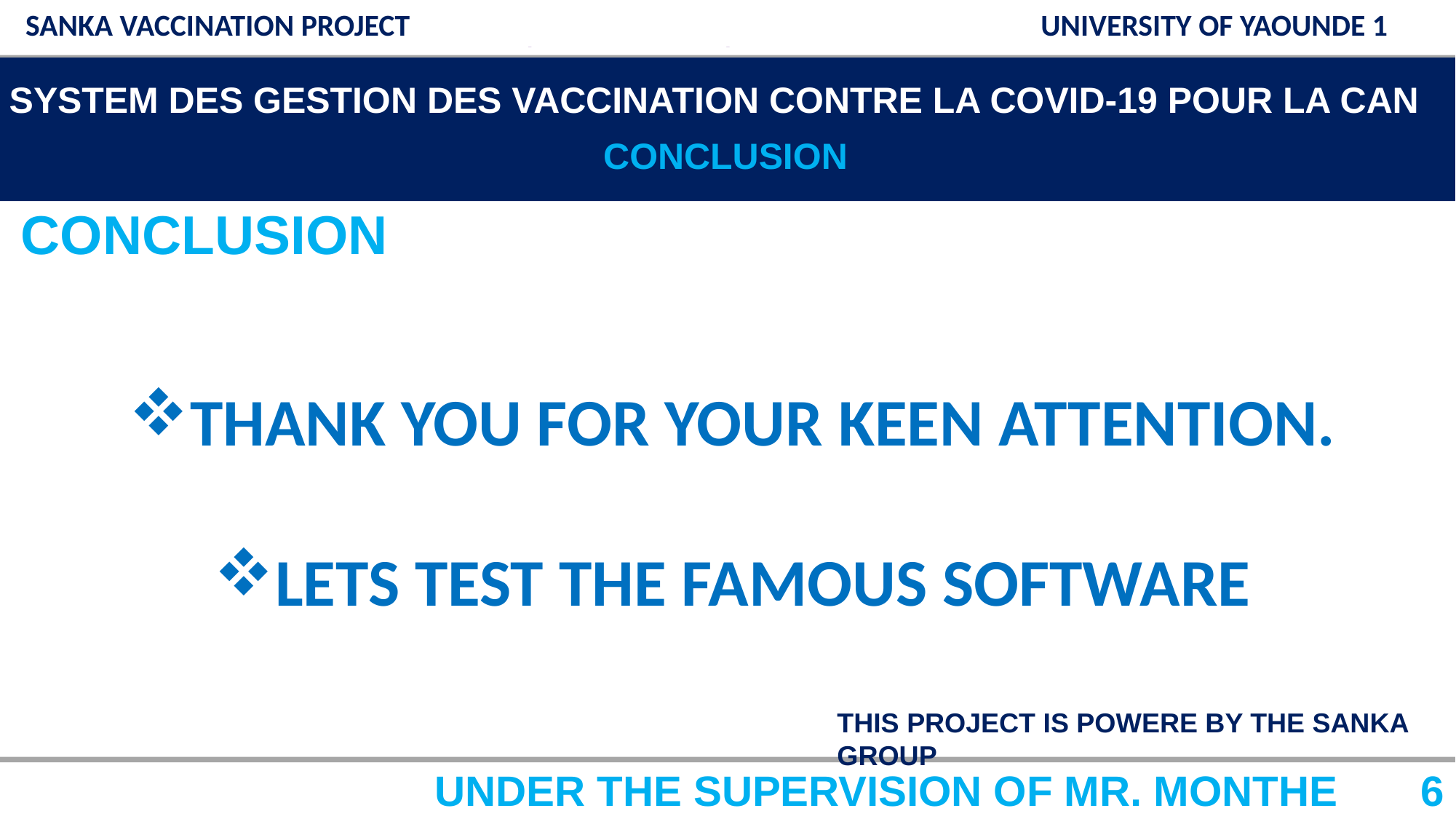

SANKA VACCINATION PROJECT                                                                                                      UNIVERSITY OF YAOUNDE 1

SYSTEM DES GESTION DES VACCINATION CONTRE LA COVID-19 POUR LA CAN

CONCLUSION
CONCLUSION
THANK YOU FOR YOUR KEEN ATTENTION.
LETS TEST THE FAMOUS SOFTWARE

THIS PROJECT IS POWERE BY THE SANKA GROUP
UNDER THE SUPERVISION OF MR. MONTHE
6